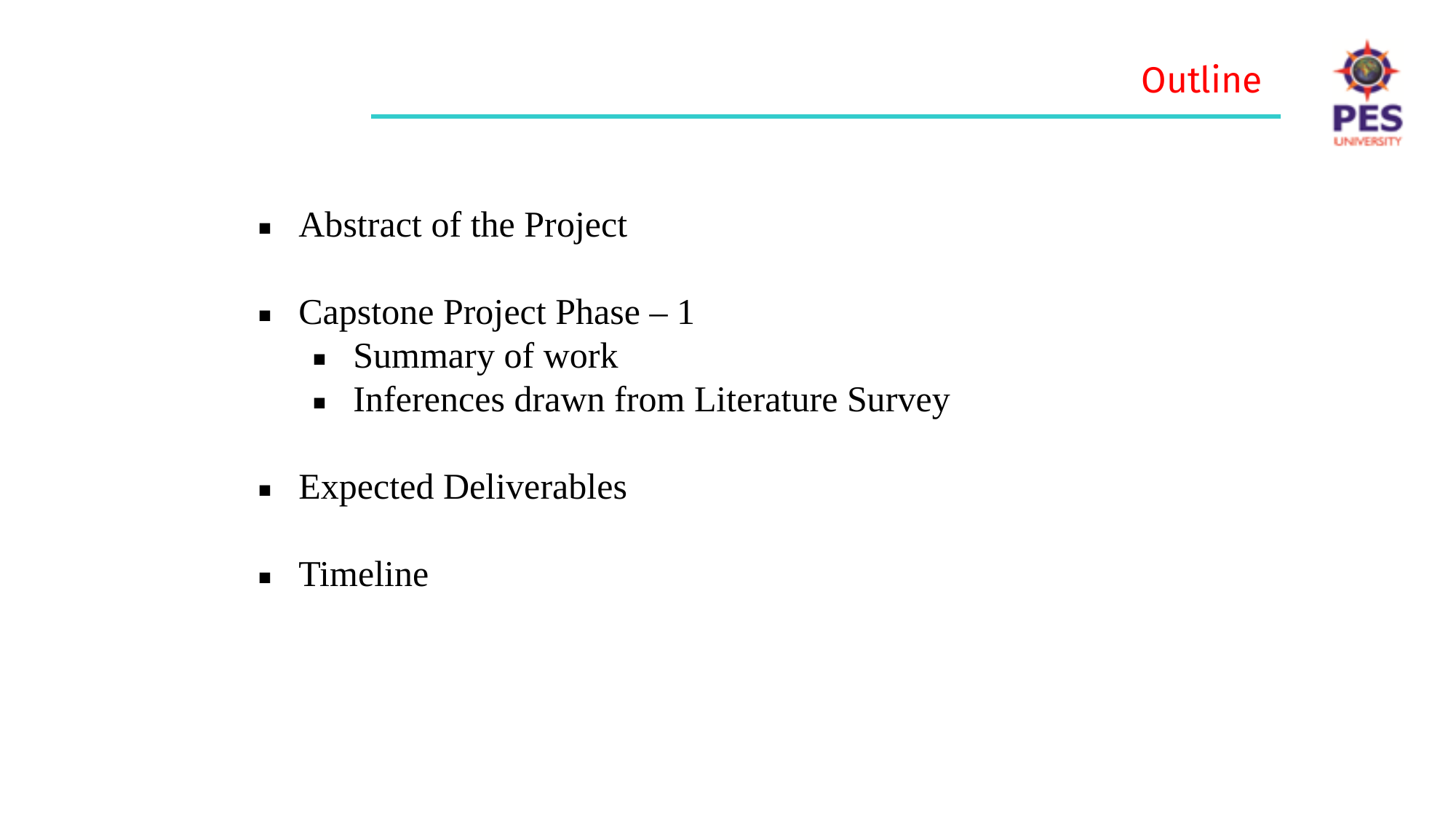

Outline

Abstract of the Project

Capstone Project Phase – 1
Summary of work
Inferences drawn from Literature Survey

Expected Deliverables

Timeline